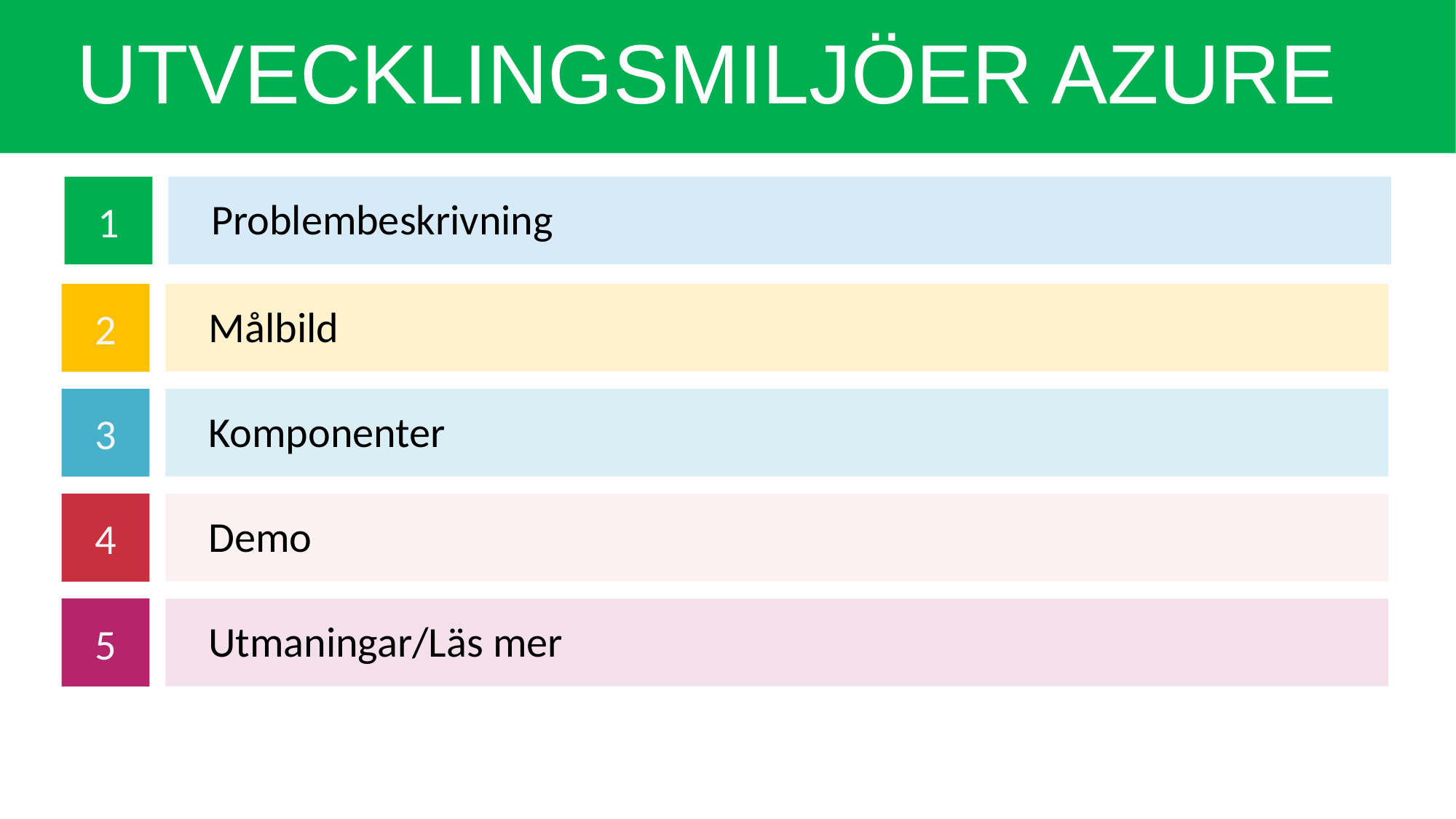

Utvecklingsmiljöer Azure
# Dagordning
1
Problembeskrivning
2
Målbild
3
Komponenter
4
Demo
5
Utmaningar/Läs mer